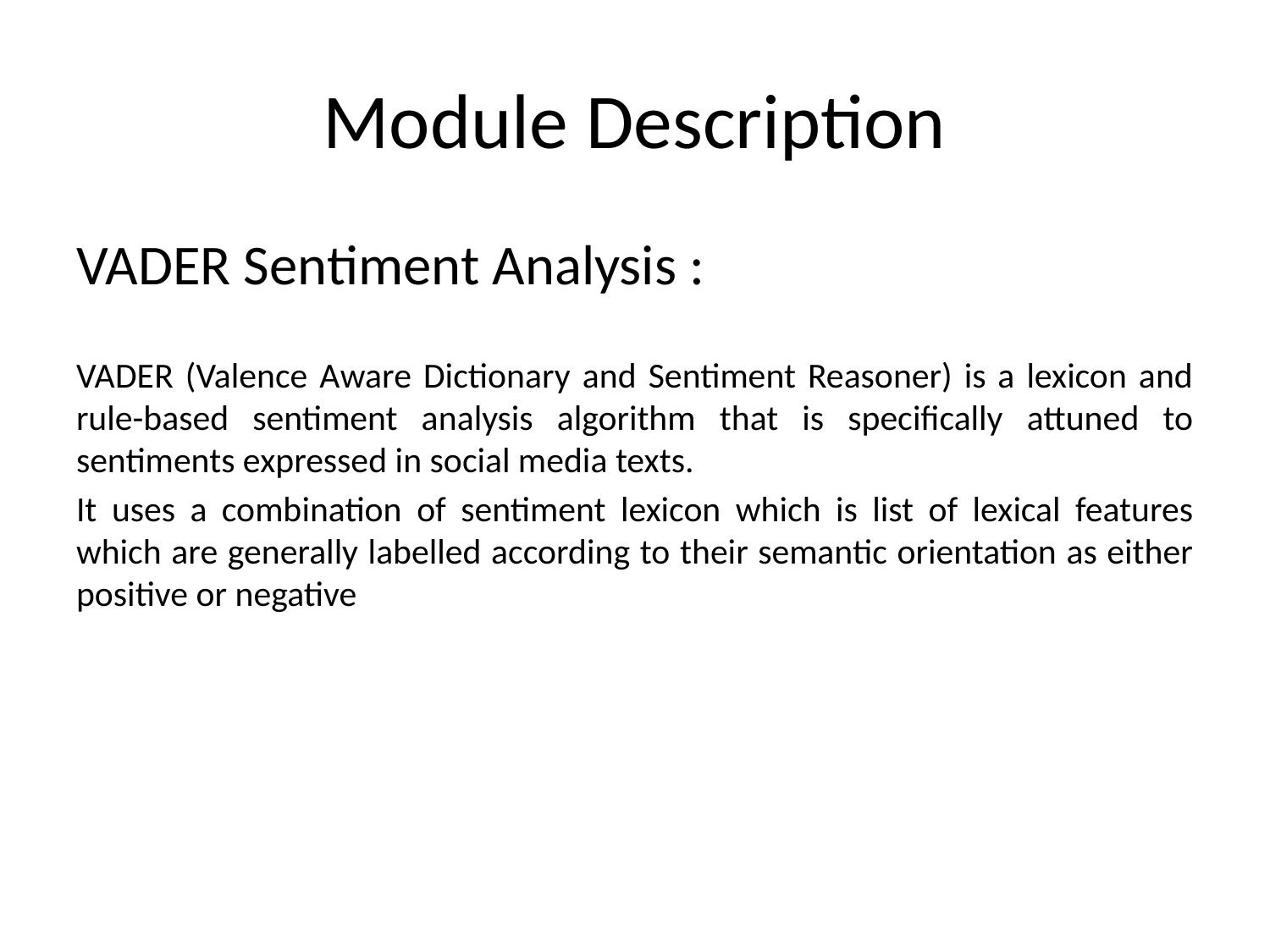

# Module Description
VADER Sentiment Analysis :

VADER (Valence Aware Dictionary and Sentiment Reasoner) is a lexicon and rule-based sentiment analysis algorithm that is specifically attuned to sentiments expressed in social media texts.
It uses a combination of sentiment lexicon which is list of lexical features which are generally labelled according to their semantic orientation as either positive or negative